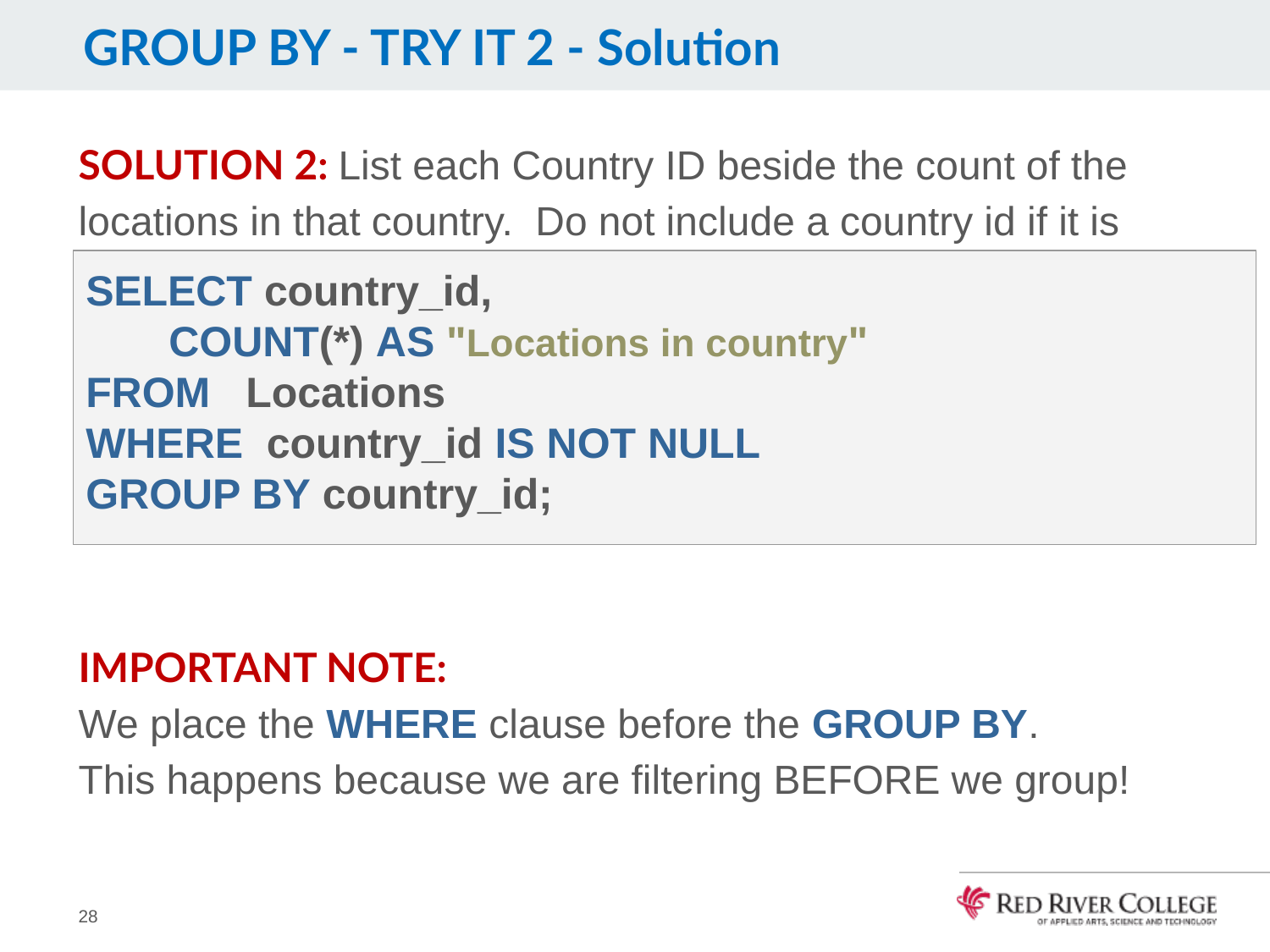

# GROUP BY - TRY IT 2 - Solution
SOLUTION 2: List each Country ID beside the count of the locations in that country.  Do not include a country id if it is NULL.

IMPORTANT NOTE:
We place the WHERE clause before the GROUP BY.
This happens because we are filtering BEFORE we group!
SELECT country_id,
       COUNT(*) AS "Locations in country"
FROM   Locations
WHERE  country_id IS NOT NULL
GROUP BY country_id;
28